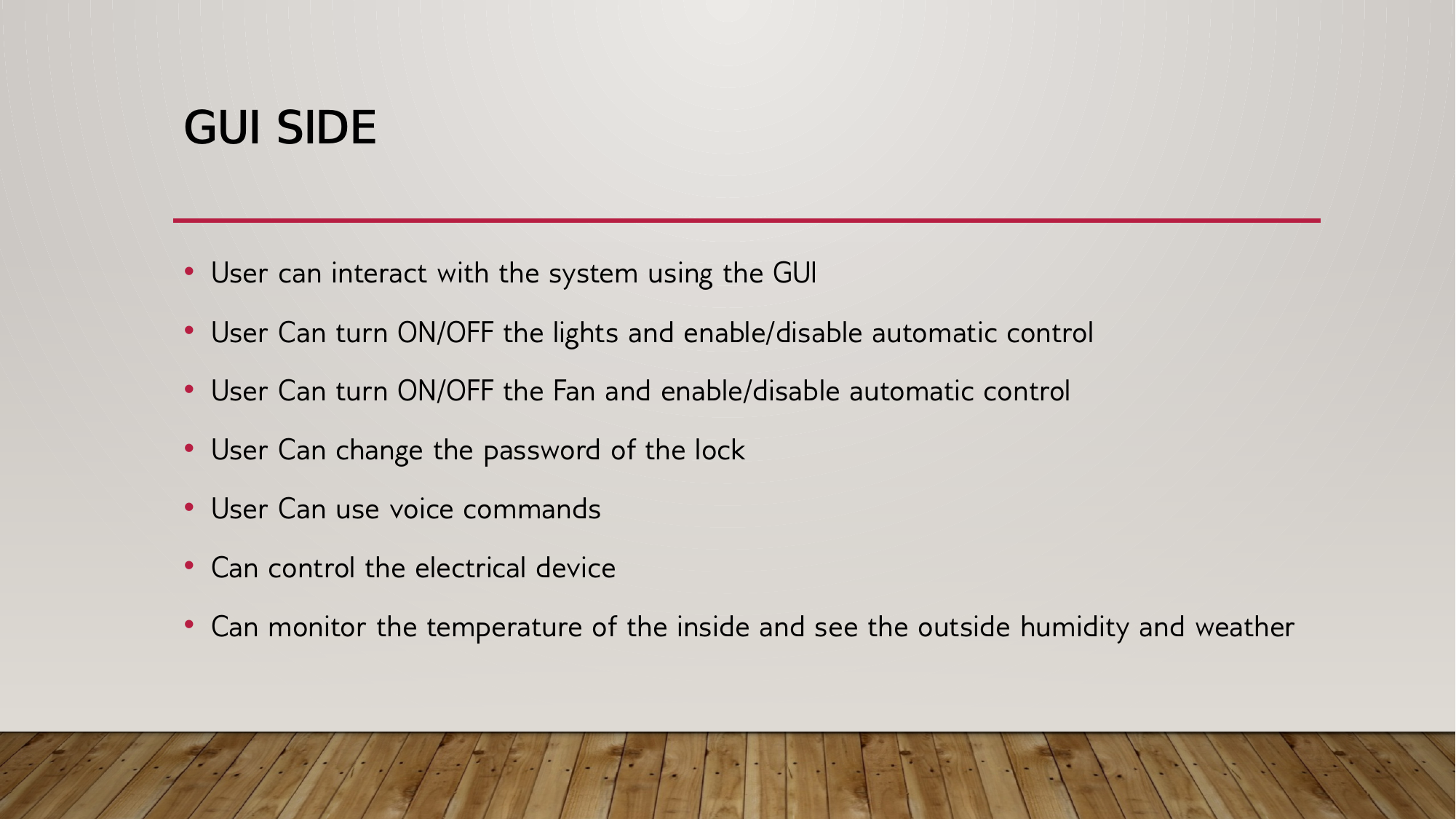

# GUI side
User can interact with the system using the GUI
User Can turn ON/OFF the lights and enable/disable automatic control
User Can turn ON/OFF the Fan and enable/disable automatic control
User Can change the password of the lock
User Can use voice commands
Can control the electrical device
Can monitor the temperature of the inside and see the outside humidity and weather